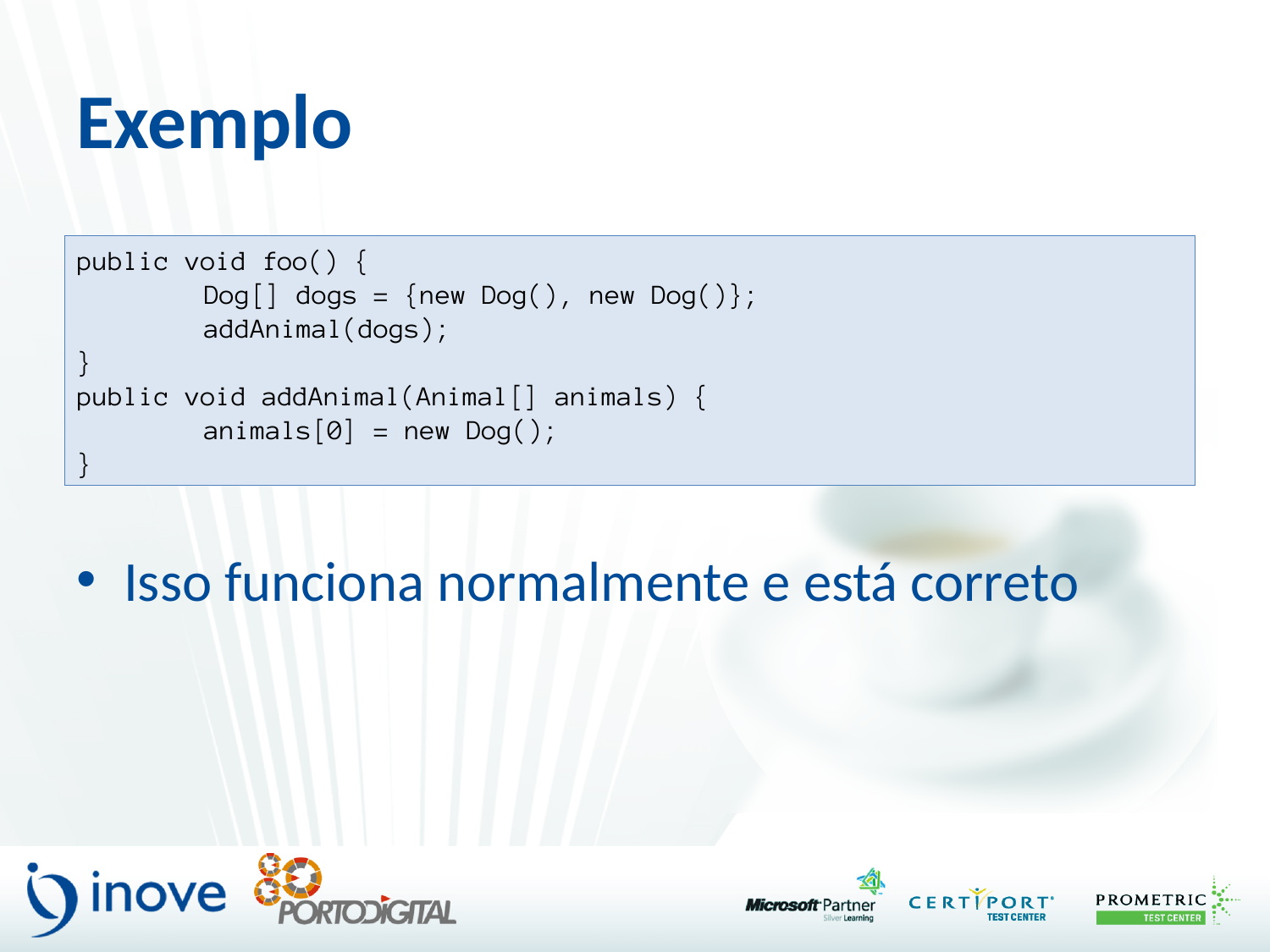

# Exemplo

Isso funciona normalmente e está correto
public void foo() {
	Dog[] dogs = {new Dog(), new Dog()};
	addAnimal(dogs);
}
public void addAnimal(Animal[] animals) {
	animals[0] = new Dog();
}